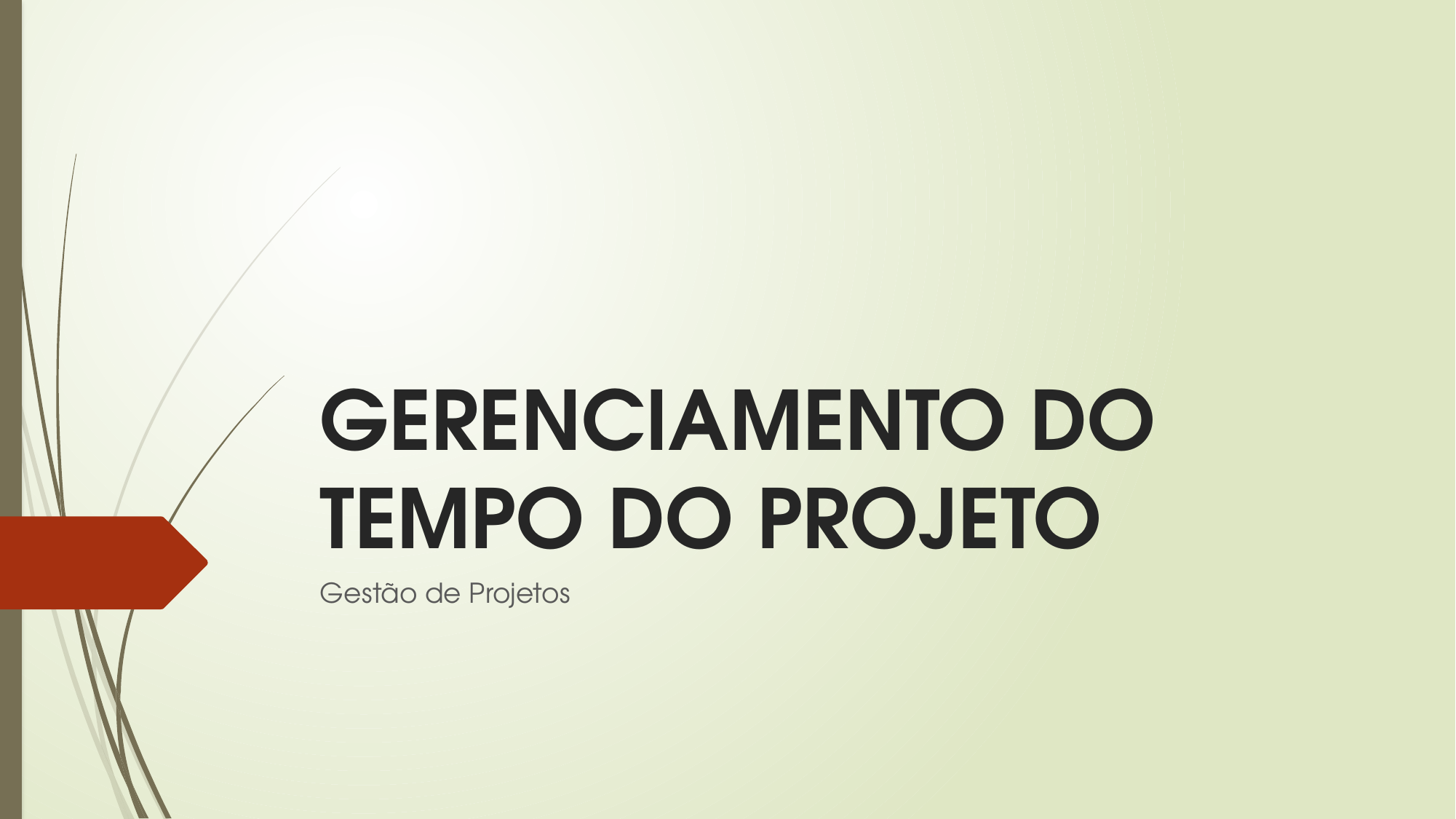

# GERENCIAMENTO DO TEMPO DO PROJETO
Gestão de Projetos